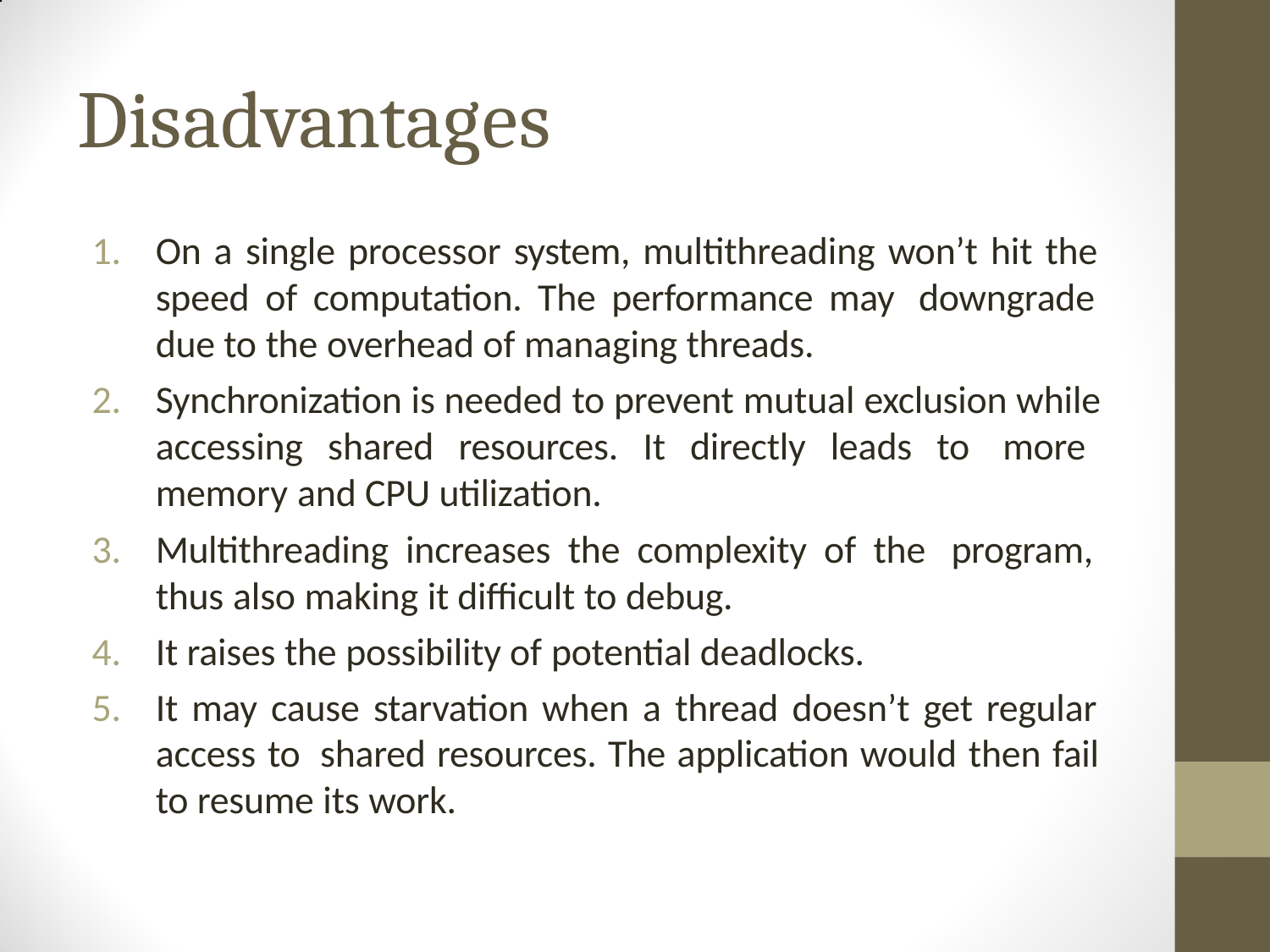

# Disadvantages
On a single processor system, multithreading won’t hit the  speed of computation. The performance may downgrade  due to the overhead of managing threads.
Synchronization is needed to prevent mutual exclusion while  accessing shared resources. It directly leads to more  memory and CPU utilization.
Multithreading increases the complexity of the program,  thus also making it difficult to debug.
It raises the possibility of potential deadlocks.
It may cause starvation when a thread doesn’t get regular  access to shared resources. The application would then fail  to resume its work.